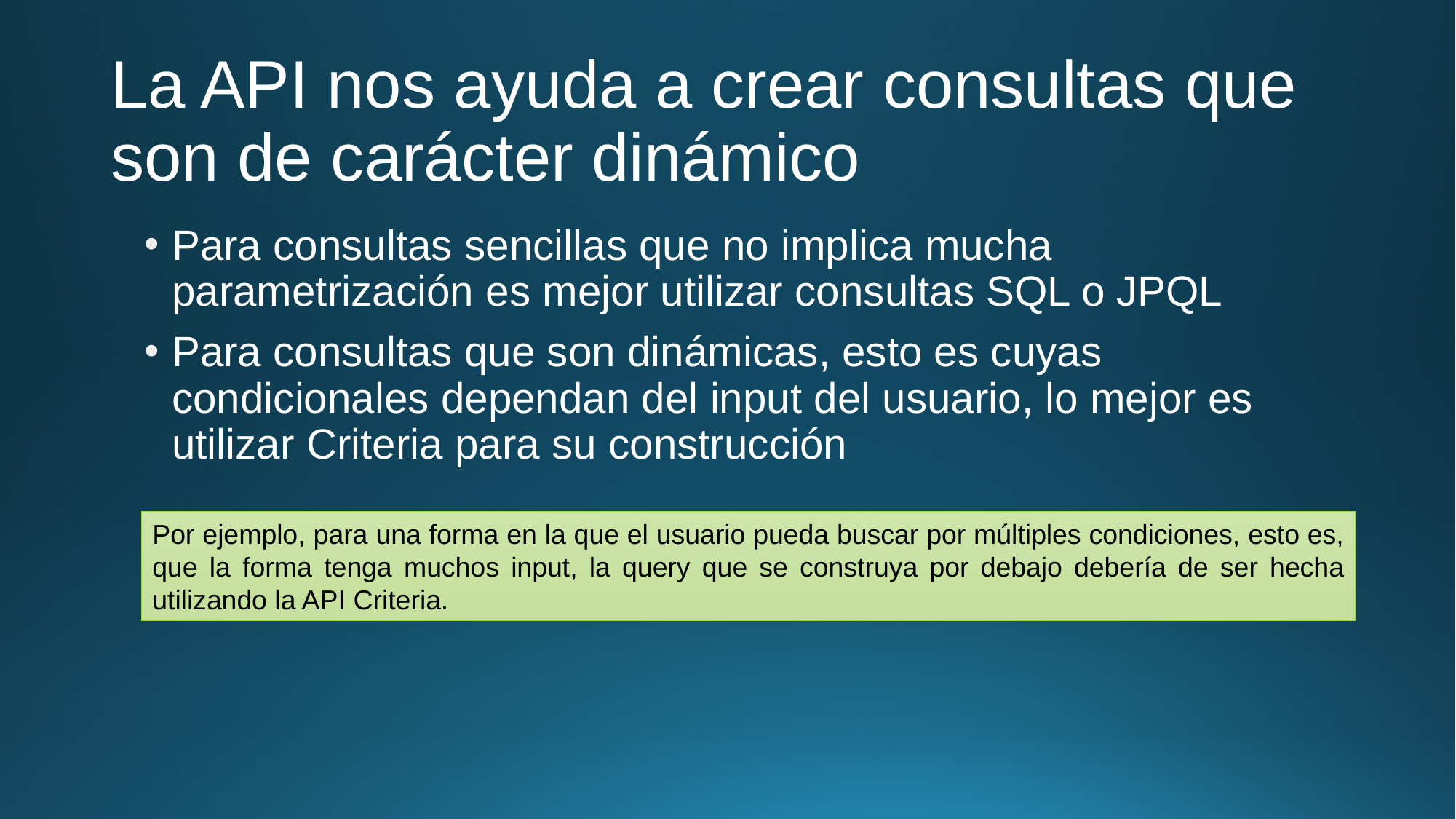

# La API nos ayuda a crear consultas que son de carácter dinámico
Para consultas sencillas que no implica mucha parametrización es mejor utilizar consultas SQL o JPQL
Para consultas que son dinámicas, esto es cuyas condicionales dependan del input del usuario, lo mejor es utilizar Criteria para su construcción

Por ejemplo, para una forma en la que el usuario pueda buscar por múltiples condiciones, esto es, que la forma tenga muchos input, la query que se construya por debajo debería de ser hecha utilizando la API Criteria.